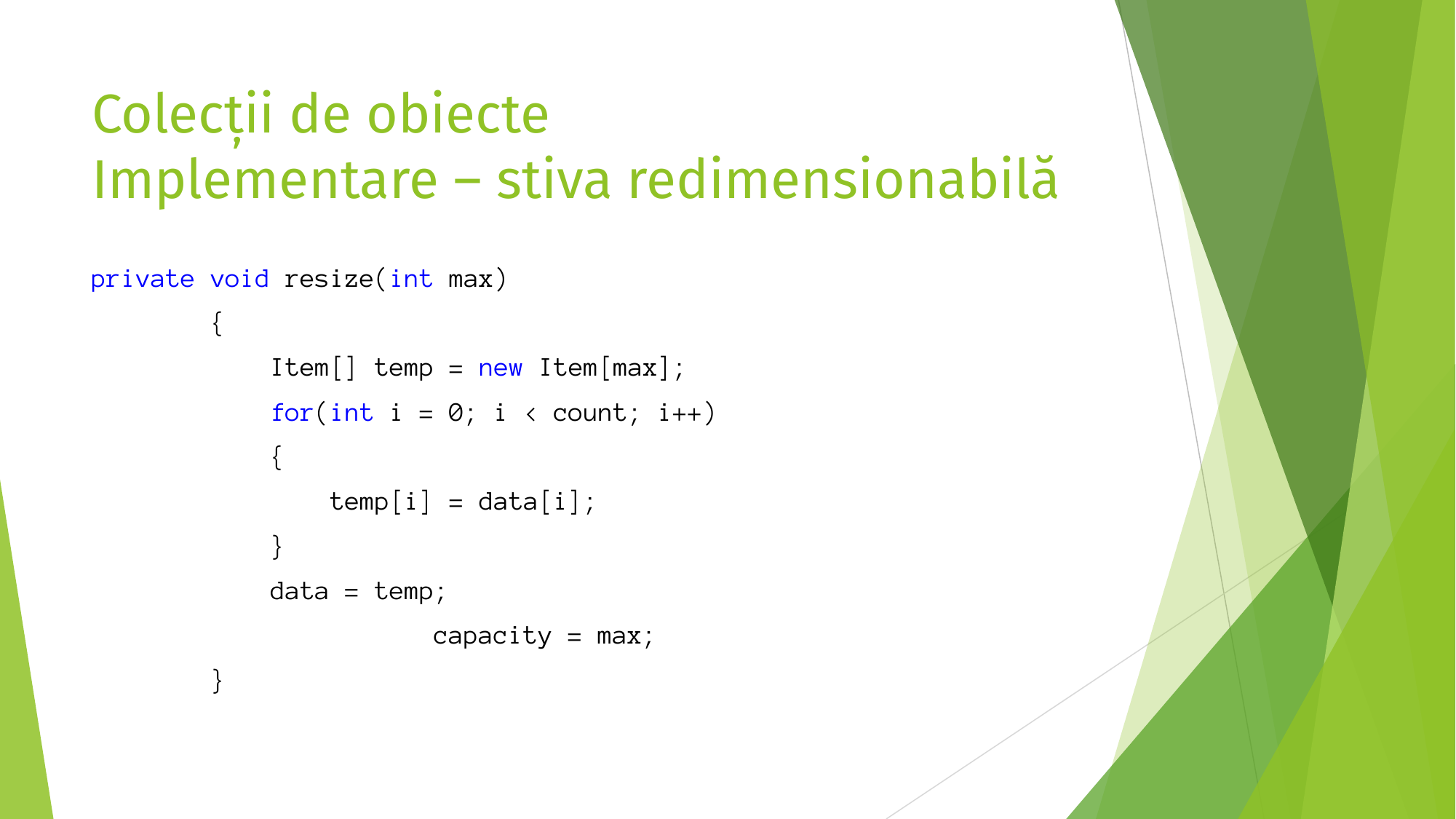

# Colecții de obiecte Implementare – stiva redimensionabilă
private void resize(int max)
        {
            Item[] temp = new Item[max];
            for(int i = 0; i < count; i++)
            {
                temp[i] = data[i];
            }
            data = temp;
			 capacity = max;
        }